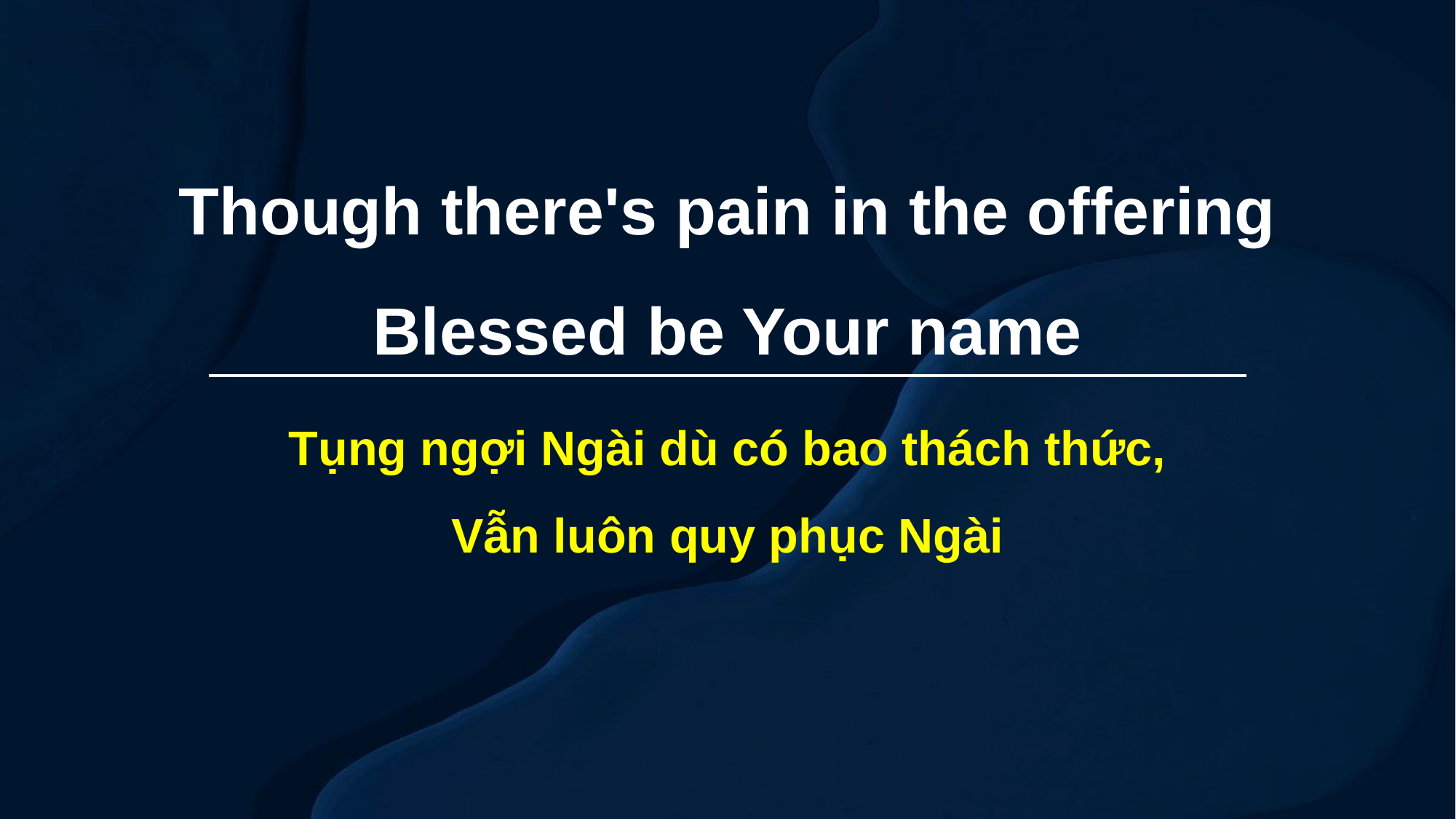

Though there's pain in the offering
Blessed be Your name
Tụng ngợi Ngài dù có bao thách thức,
Vẫn luôn quy phục Ngài